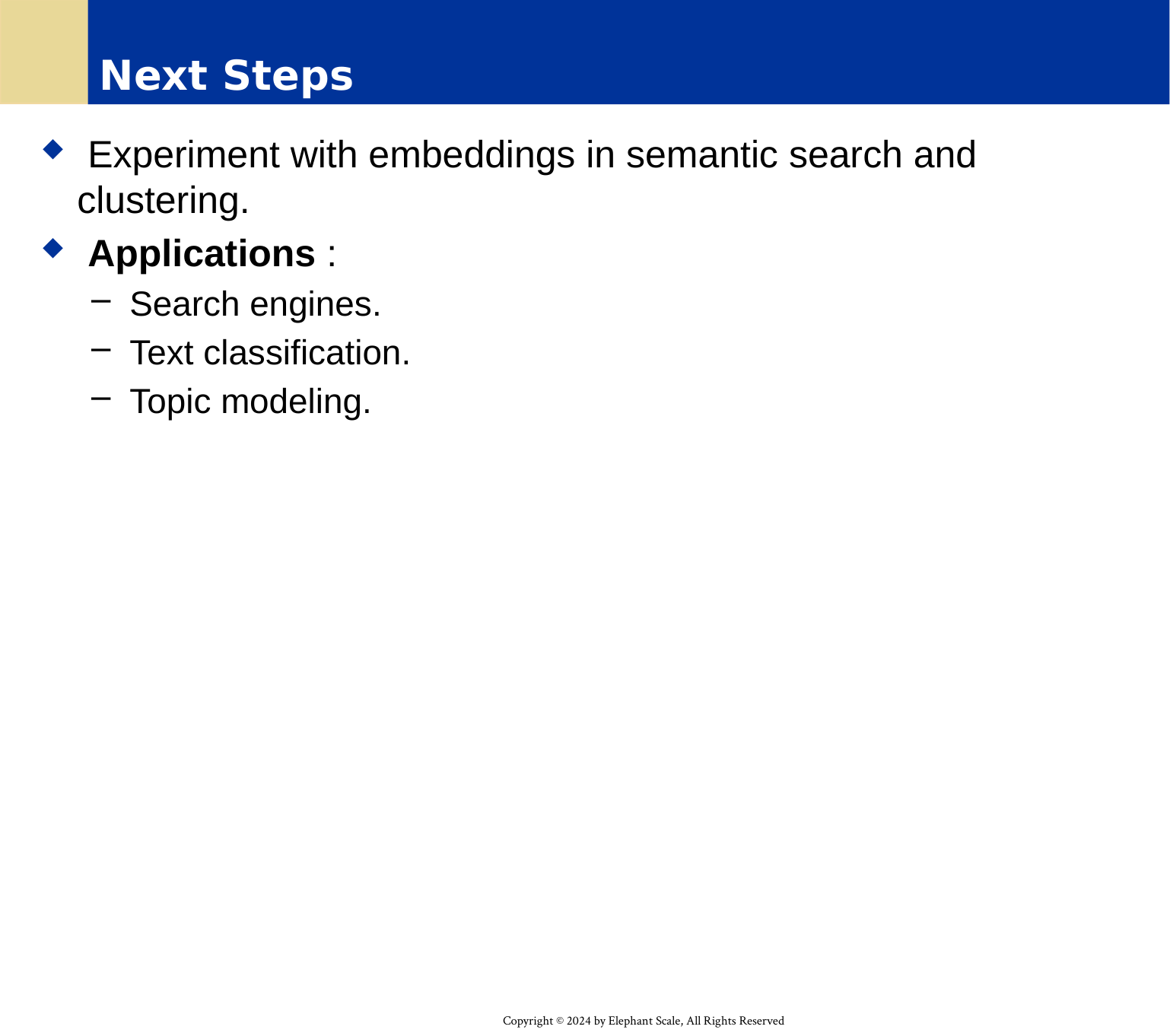

# Next Steps
 Experiment with embeddings in semantic search and clustering.
 Applications :
 Search engines.
 Text classification.
 Topic modeling.
Copyright © 2024 by Elephant Scale, All Rights Reserved